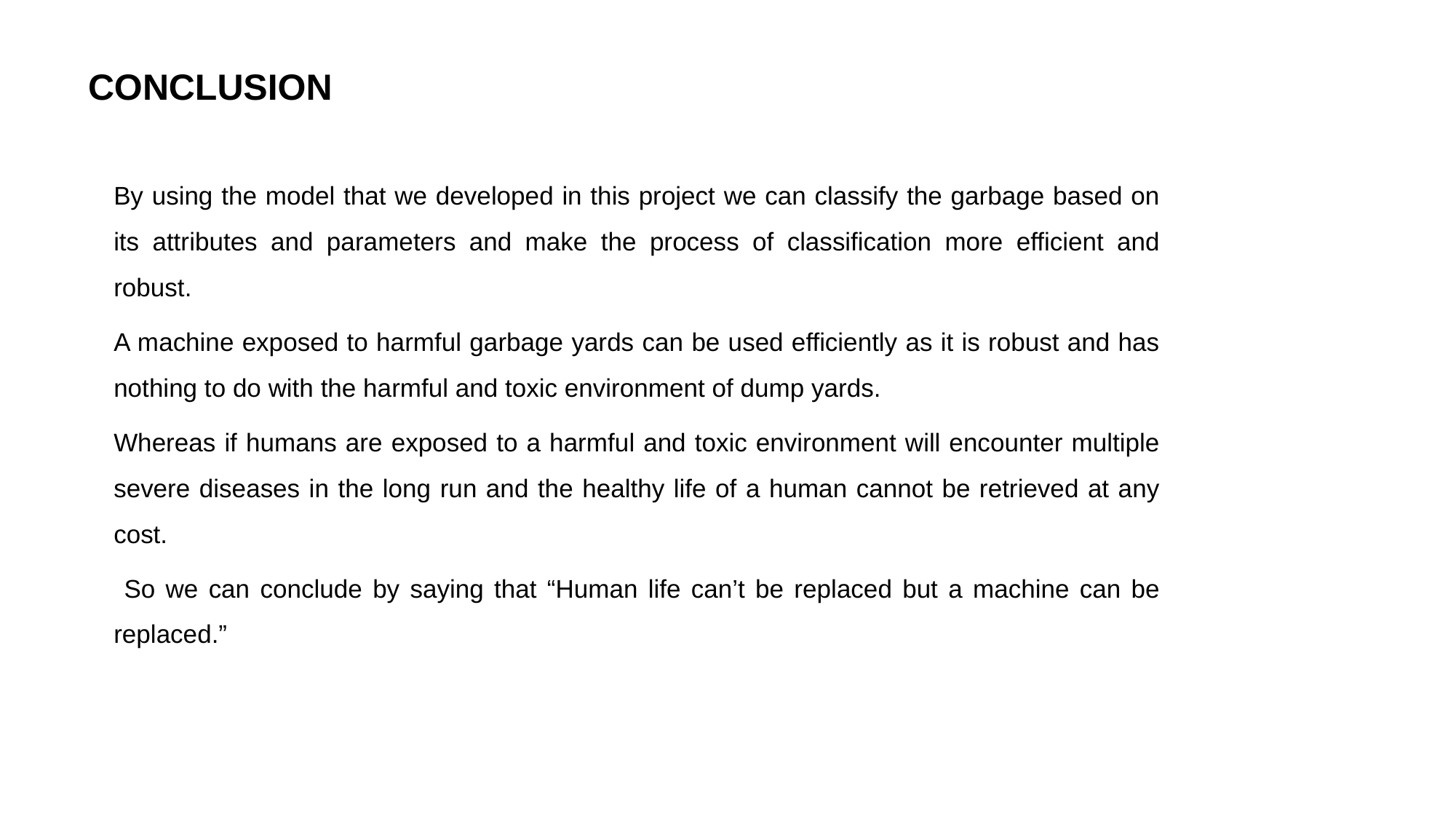

# CONCLUSION
By using the model that we developed in this project we can classify the garbage based on its attributes and parameters and make the process of classification more efficient and robust.
A machine exposed to harmful garbage yards can be used efficiently as it is robust and has nothing to do with the harmful and toxic environment of dump yards.
Whereas if humans are exposed to a harmful and toxic environment will encounter multiple severe diseases in the long run and the healthy life of a human cannot be retrieved at any cost.
 So we can conclude by saying that “Human life can’t be replaced but a machine can be replaced.”